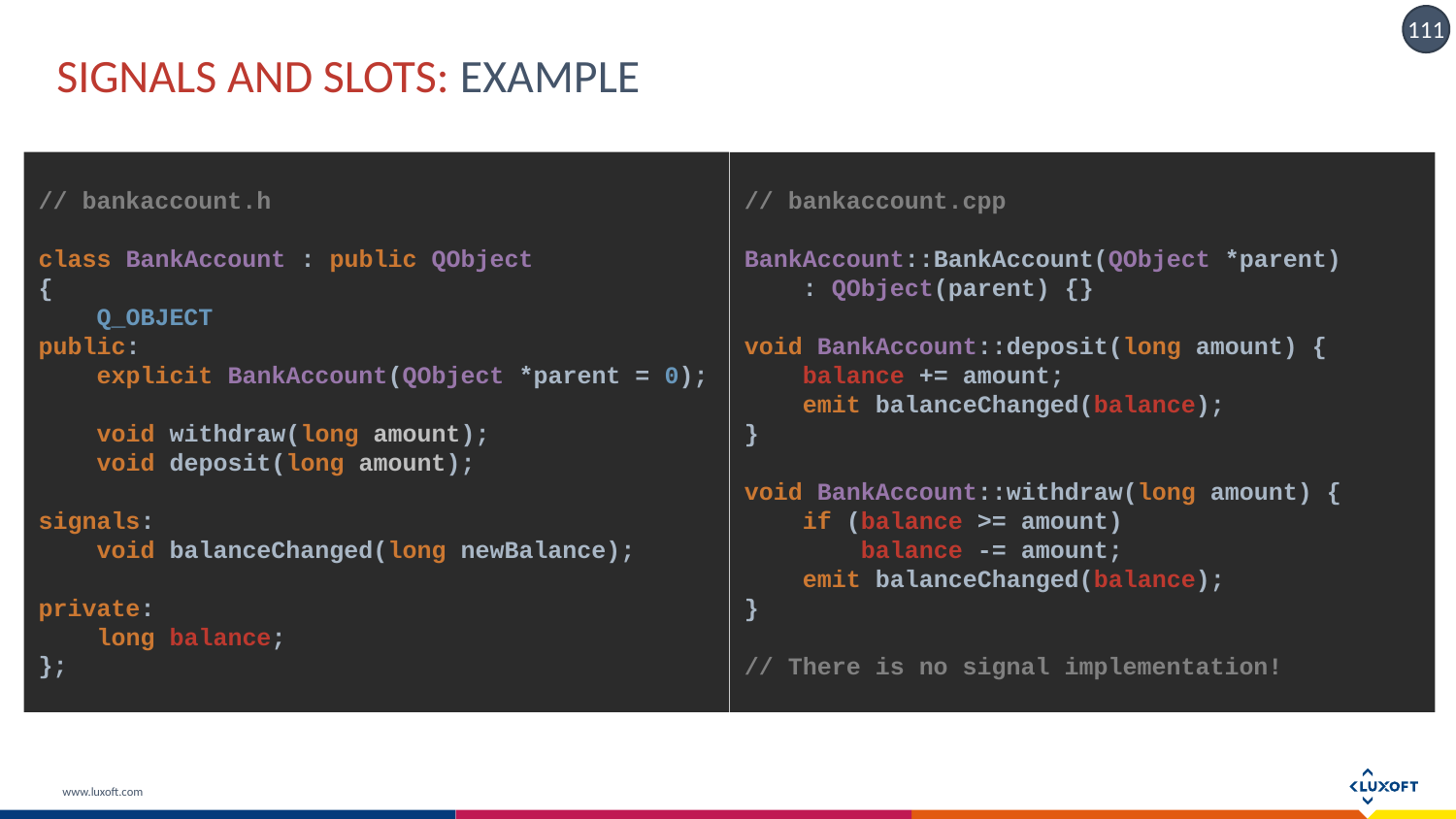

# Signals AND SLOTS: EXAMPLE
// bankaccount.h

class BankAccount : public QObject
{
    Q_OBJECT
public:
    explicit BankAccount(QObject *parent = 0);

    void withdraw(long amount);
    void deposit(long amount);

signals:
    void balanceChanged(long newBalance);
private:
    long balance;
};
// bankaccount.cpp

BankAccount::BankAccount(QObject *parent)
    : QObject(parent) {}
void BankAccount::deposit(long amount) {
    balance += amount;
    emit balanceChanged(balance);
}

void BankAccount::withdraw(long amount) {
    if (balance >= amount)
        balance -= amount;
    emit balanceChanged(balance);
}

// There is no signal implementation!